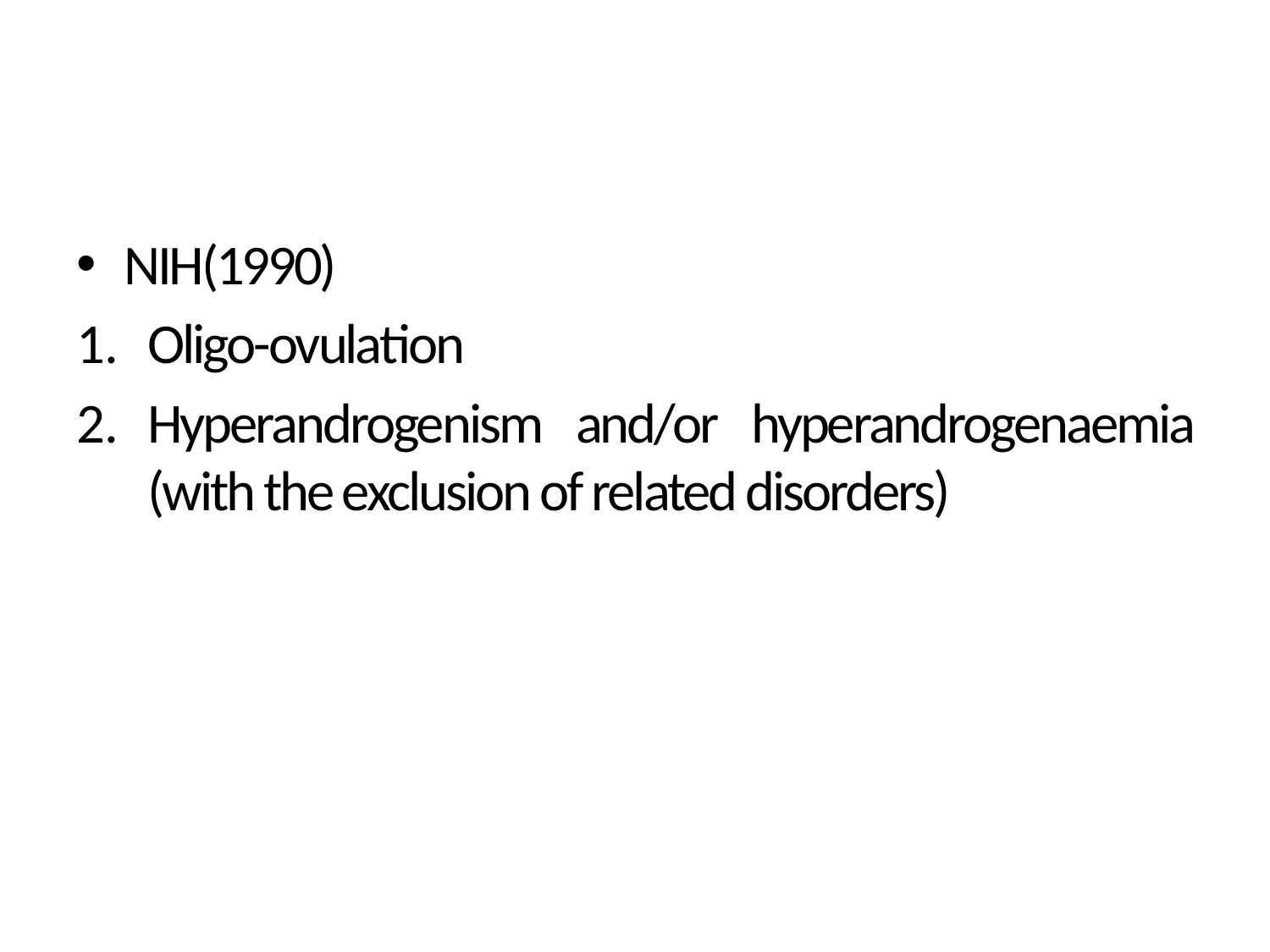

#
NIH(1990)
Oligo-ovulation
Hyperandrogenism and/or hyperandrogenaemia (with the exclusion of related disorders)